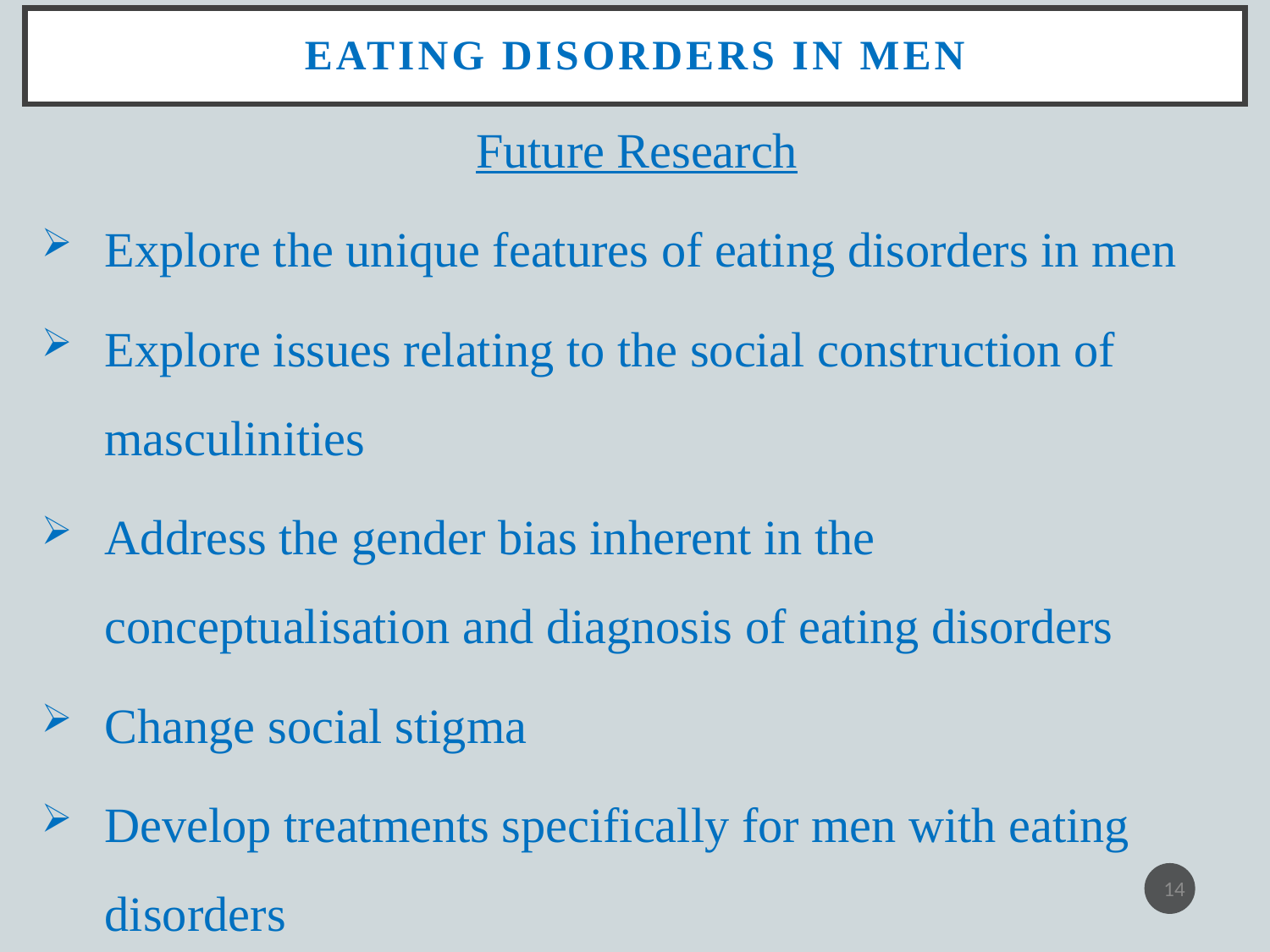

# Eating Disorders in Men
Future Research
Explore the unique features of eating disorders in men
Explore issues relating to the social construction of masculinities
Address the gender bias inherent in the conceptualisation and diagnosis of eating disorders
Change social stigma
Develop treatments specifically for men with eating disorders

14